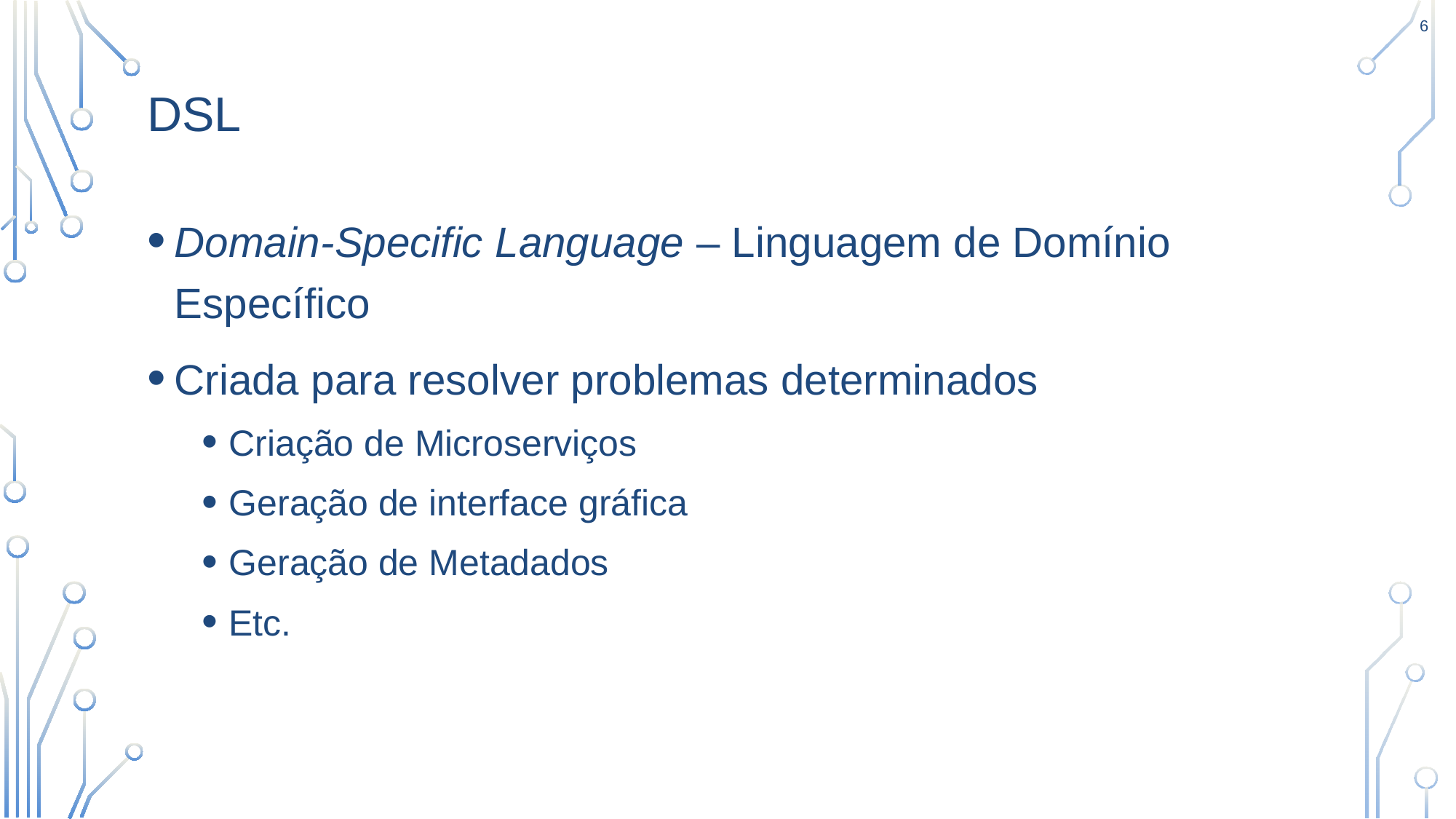

6
# DSL
Domain-Specific Language – Linguagem de Domínio Específico
Criada para resolver problemas determinados
Criação de Microserviços
Geração de interface gráfica
Geração de Metadados
Etc.